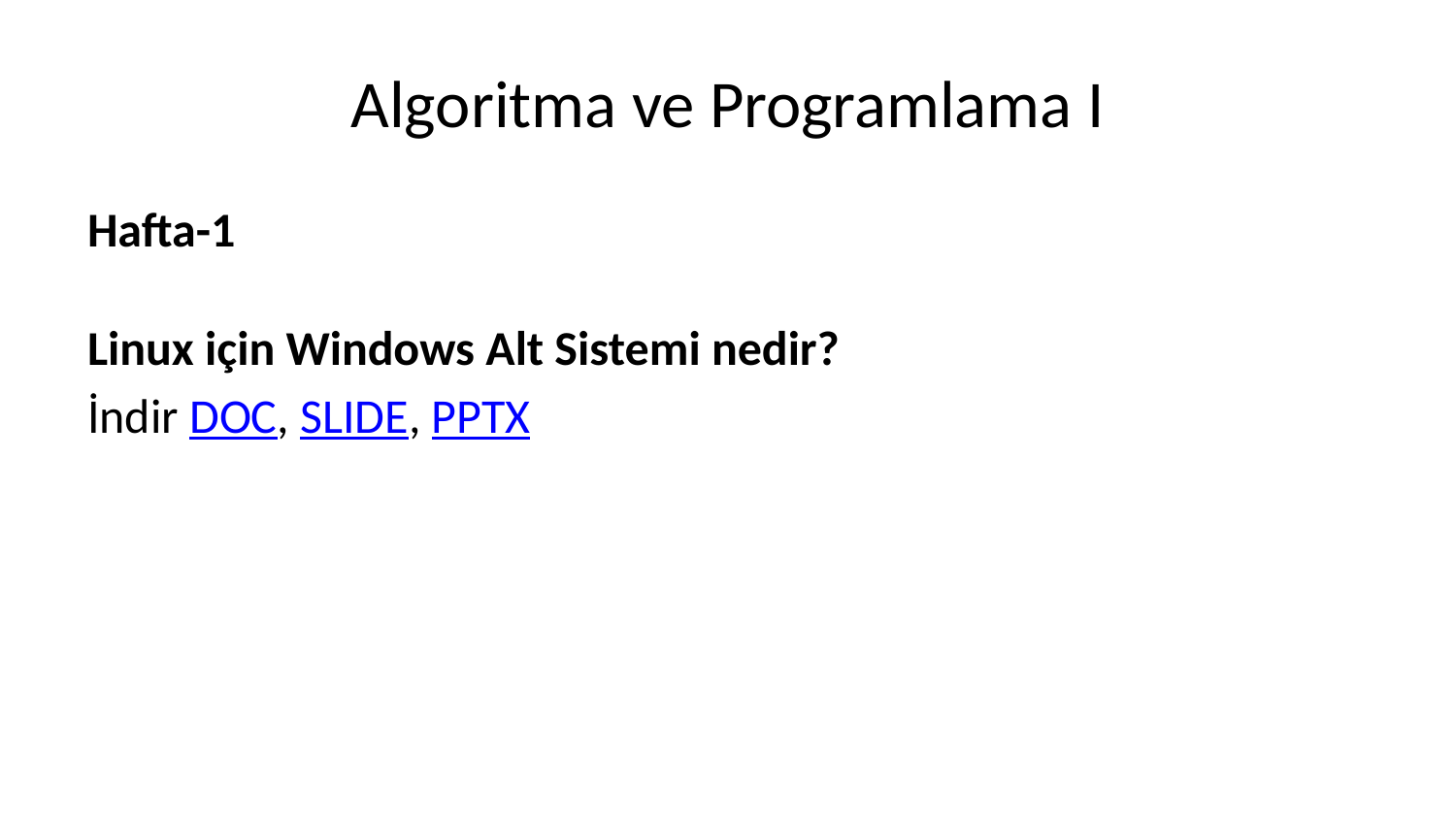

# Algoritma ve Programlama I
Hafta-1
Linux için Windows Alt Sistemi nedir?
İndir DOC, SLIDE, PPTX